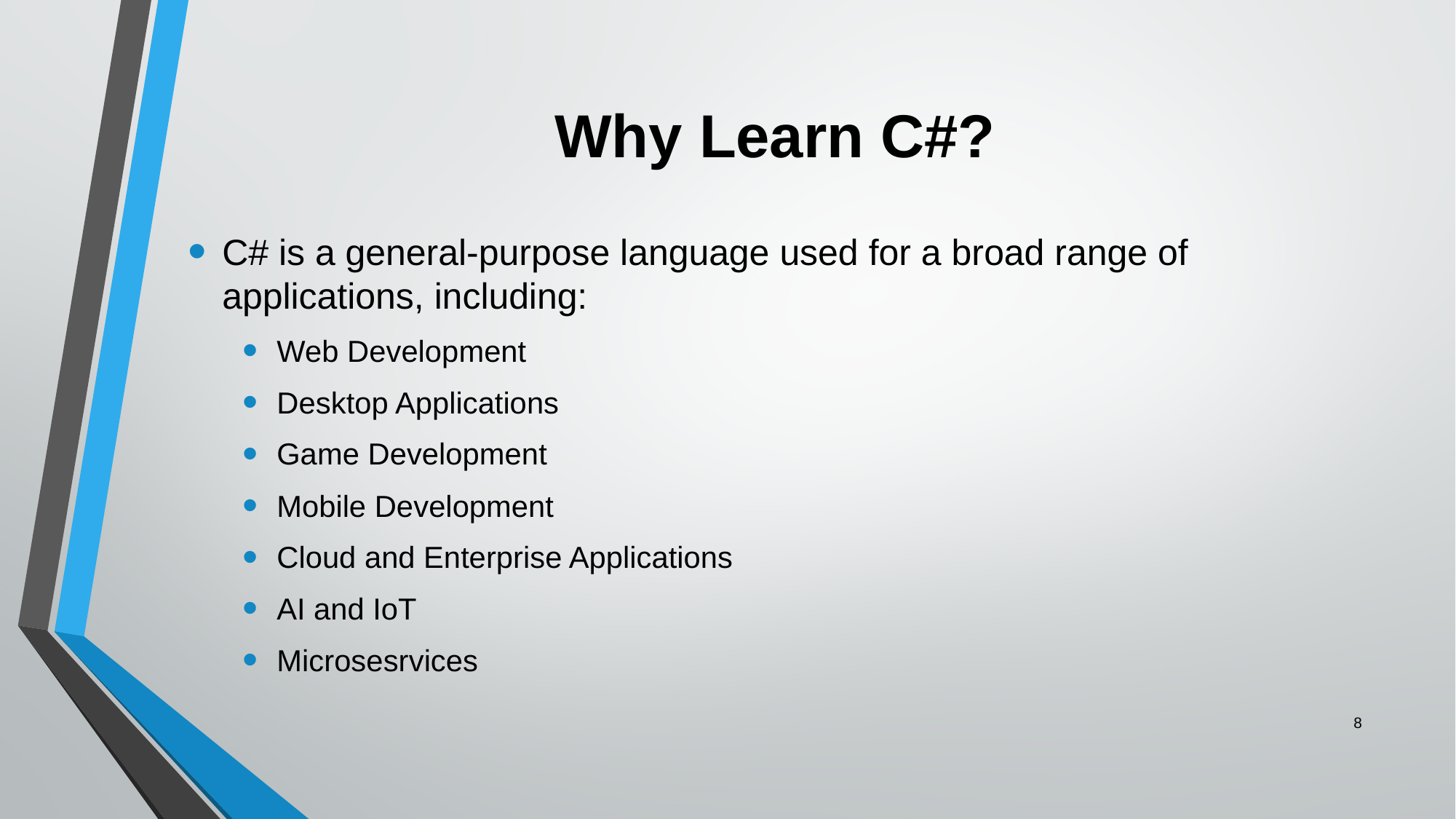

# Why Learn C#?
C# is a general-purpose language used for a broad range of applications, including:
Web Development
Desktop Applications
Game Development
Mobile Development
Cloud and Enterprise Applications
AI and IoT
Microsesrvices
8